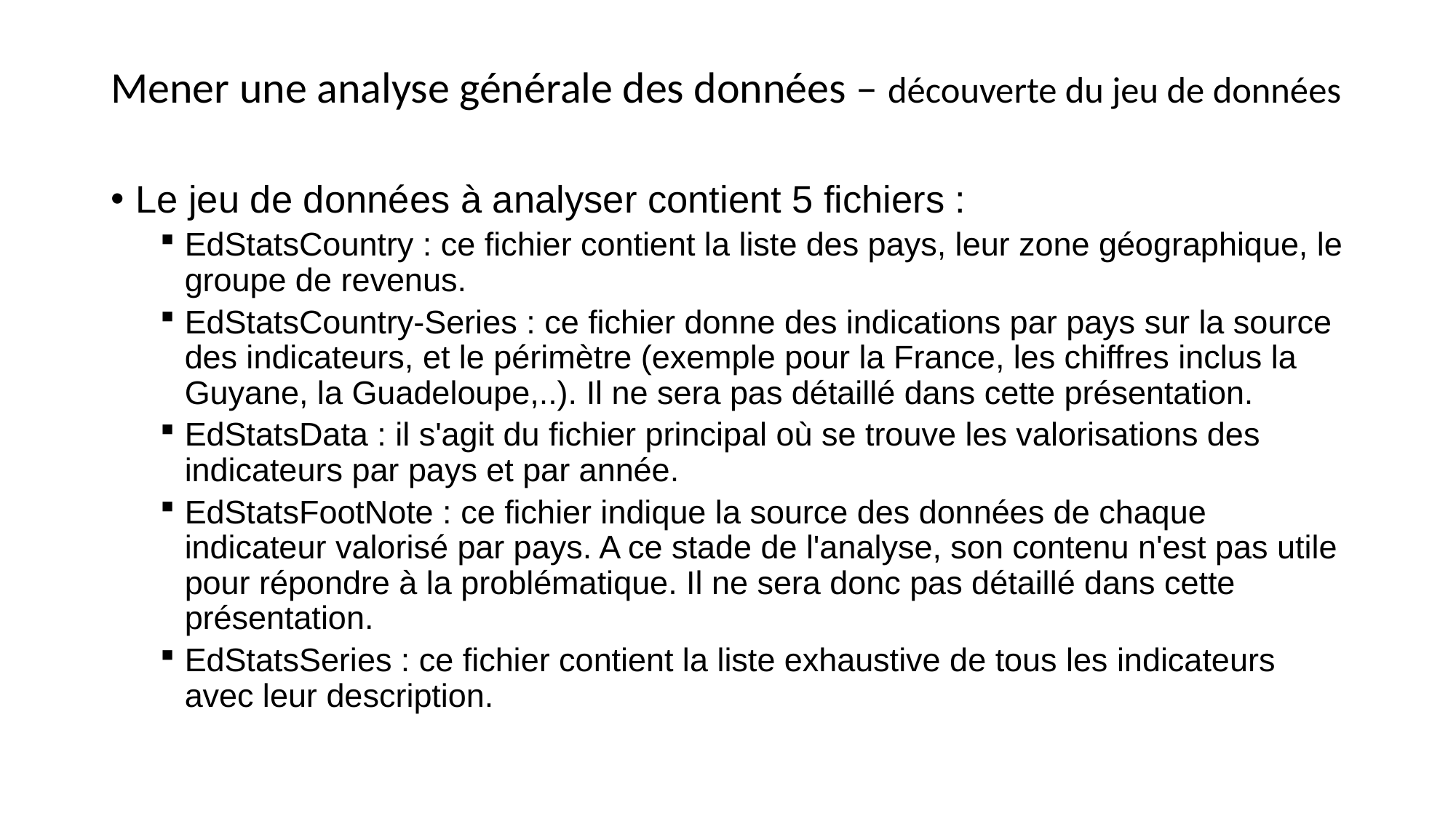

# Mener une analyse générale des données – découverte du jeu de données
Le jeu de données à analyser contient 5 fichiers :
EdStatsCountry : ce fichier contient la liste des pays, leur zone géographique, le groupe de revenus.
EdStatsCountry-Series : ce fichier donne des indications par pays sur la source des indicateurs, et le périmètre (exemple pour la France, les chiffres inclus la Guyane, la Guadeloupe,..). Il ne sera pas détaillé dans cette présentation.
EdStatsData : il s'agit du fichier principal où se trouve les valorisations des indicateurs par pays et par année.
EdStatsFootNote : ce fichier indique la source des données de chaque indicateur valorisé par pays. A ce stade de l'analyse, son contenu n'est pas utile pour répondre à la problématique. Il ne sera donc pas détaillé dans cette présentation.
EdStatsSeries : ce fichier contient la liste exhaustive de tous les indicateurs avec leur description.